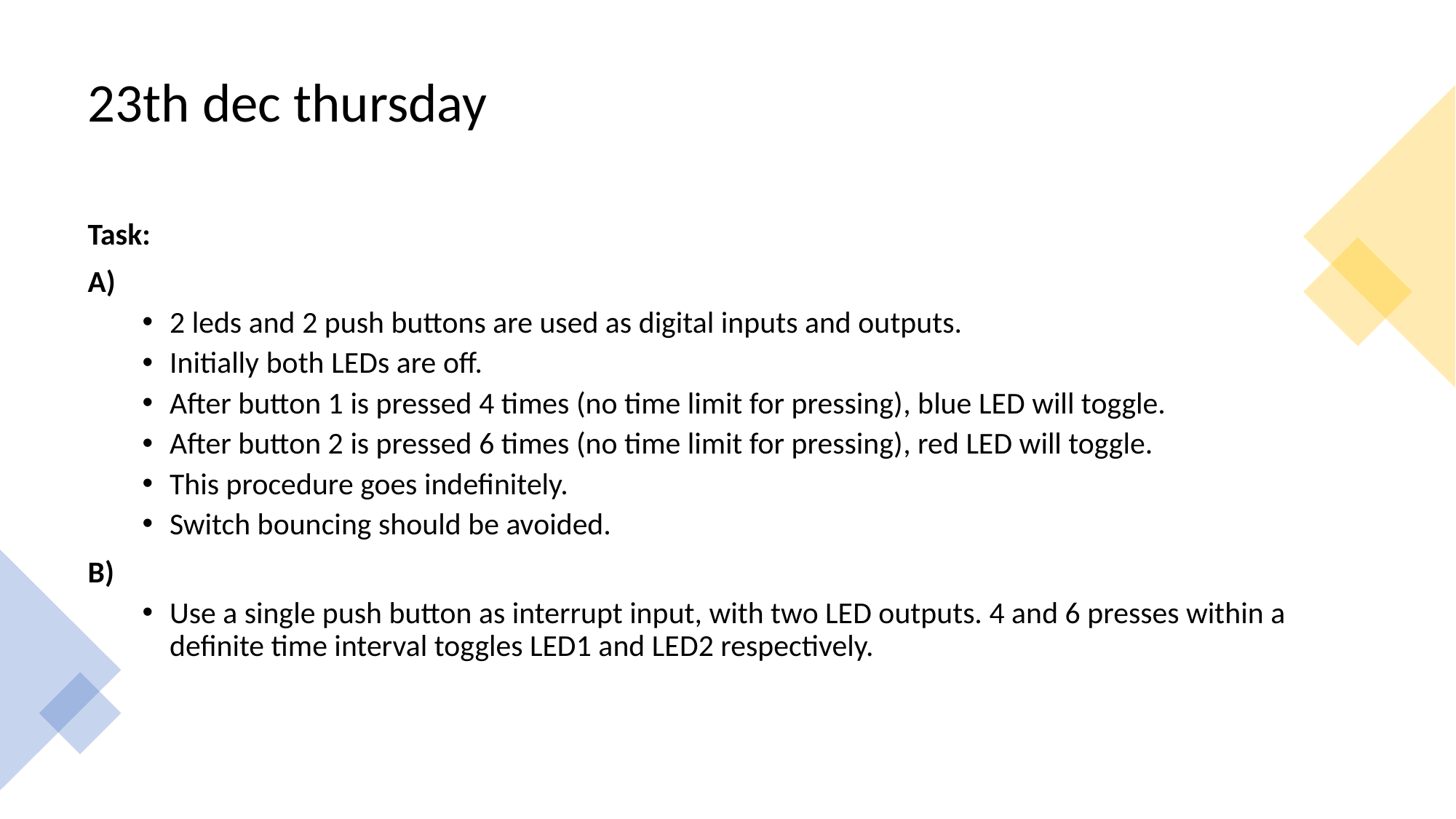

# 23th dec thursday

Task:
A)
2 leds and 2 push buttons are used as digital inputs and outputs.
Initially both LEDs are off.
After button 1 is pressed 4 times (no time limit for pressing), blue LED will toggle.
After button 2 is pressed 6 times (no time limit for pressing), red LED will toggle.
This procedure goes indefinitely.
Switch bouncing should be avoided.
B)
Use a single push button as interrupt input, with two LED outputs. 4 and 6 presses within a definite time interval toggles LED1 and LED2 respectively.